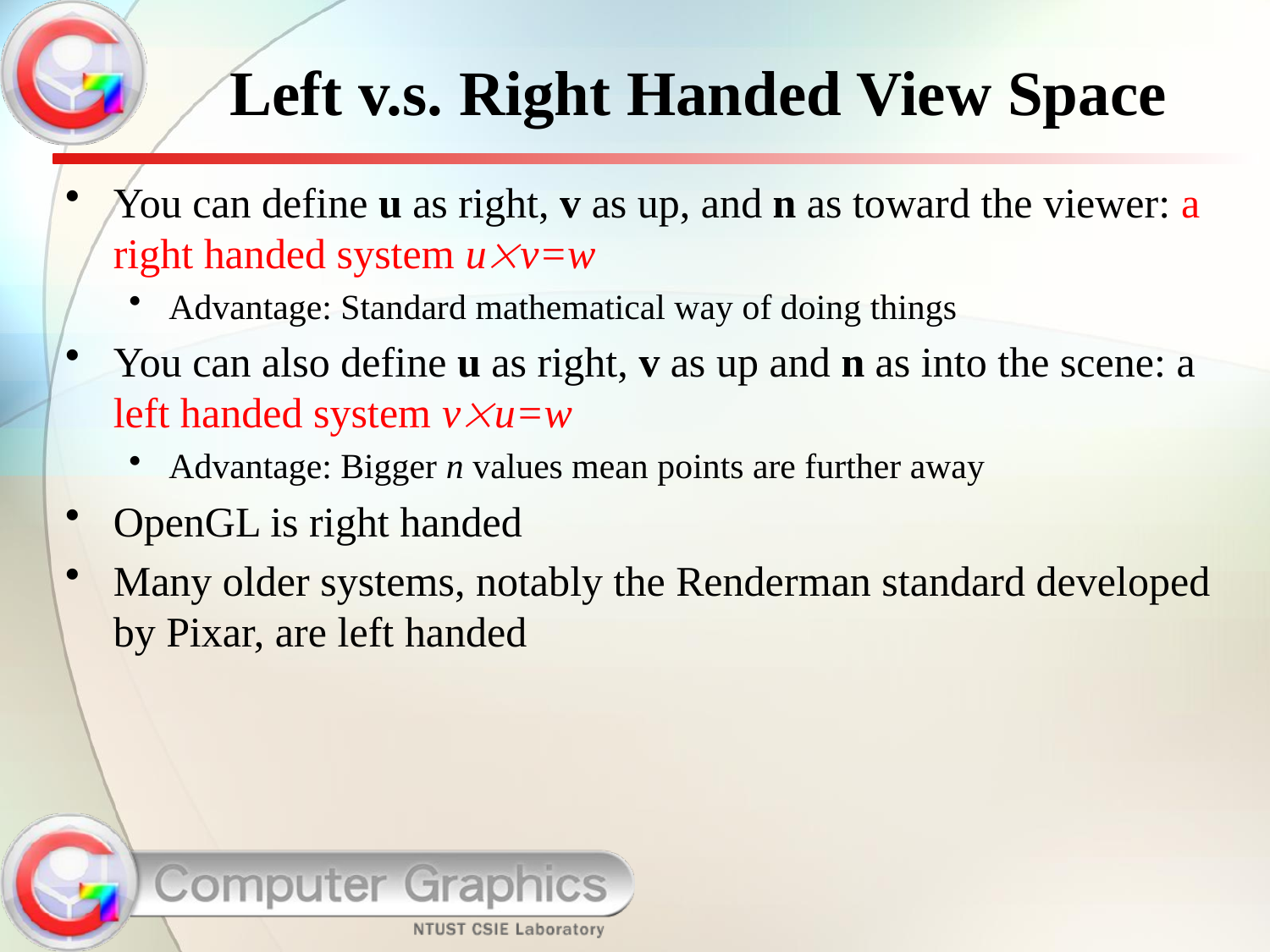

# Left v.s. Right Handed View Space
You can define u as right, v as up, and n as toward the viewer: a right handed system u×v=w
Advantage: Standard mathematical way of doing things
You can also define u as right, v as up and n as into the scene: a left handed system v×u=w
Advantage: Bigger n values mean points are further away
OpenGL is right handed
Many older systems, notably the Renderman standard developed by Pixar, are left handed